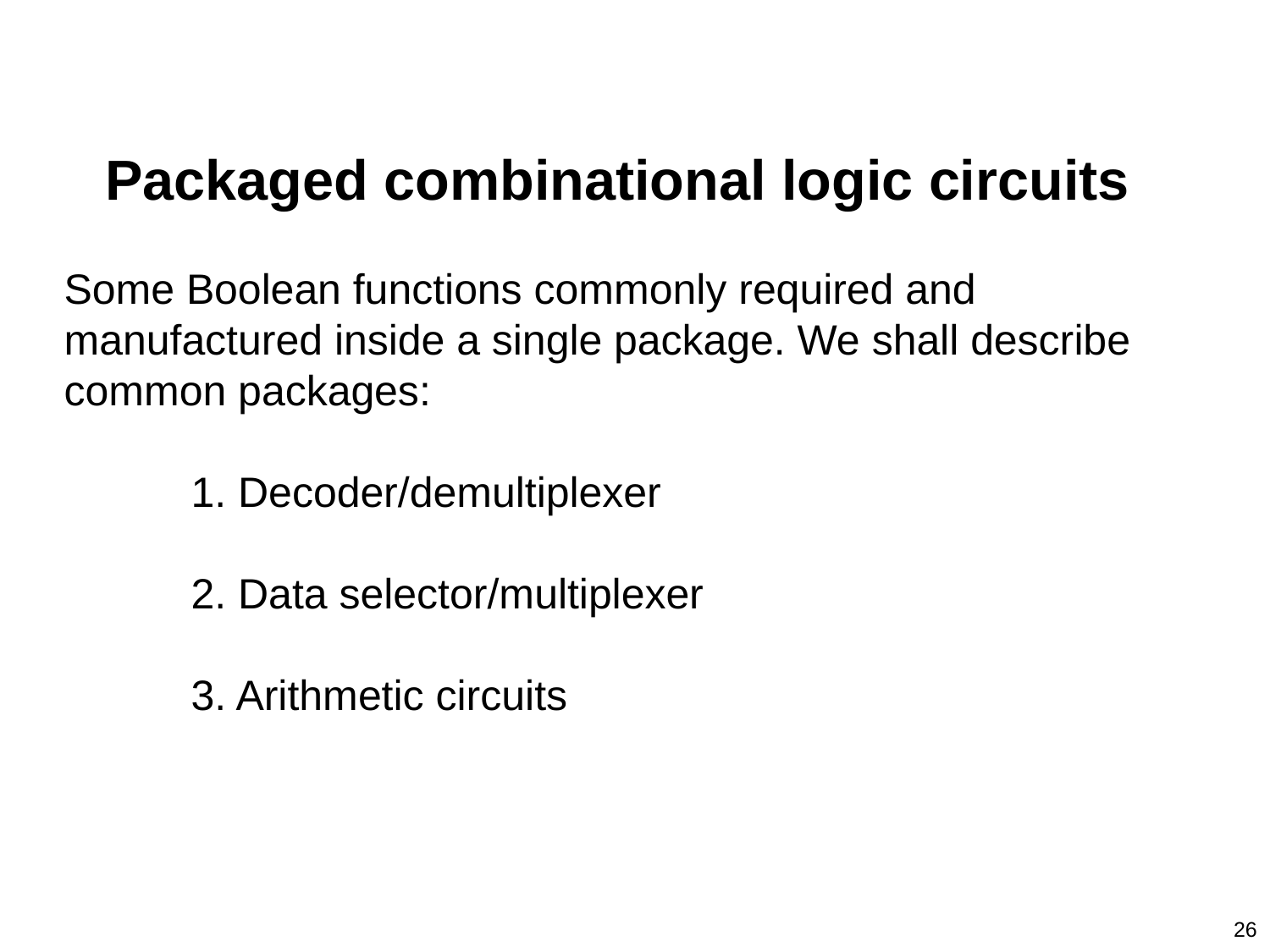

Packaged combinational logic circuits

Some Boolean functions commonly required and manufactured inside a single package. We shall describe common packages:

	1. Decoder/demultiplexer

	2. Data selector/multiplexer

	3. Arithmetic circuits
26